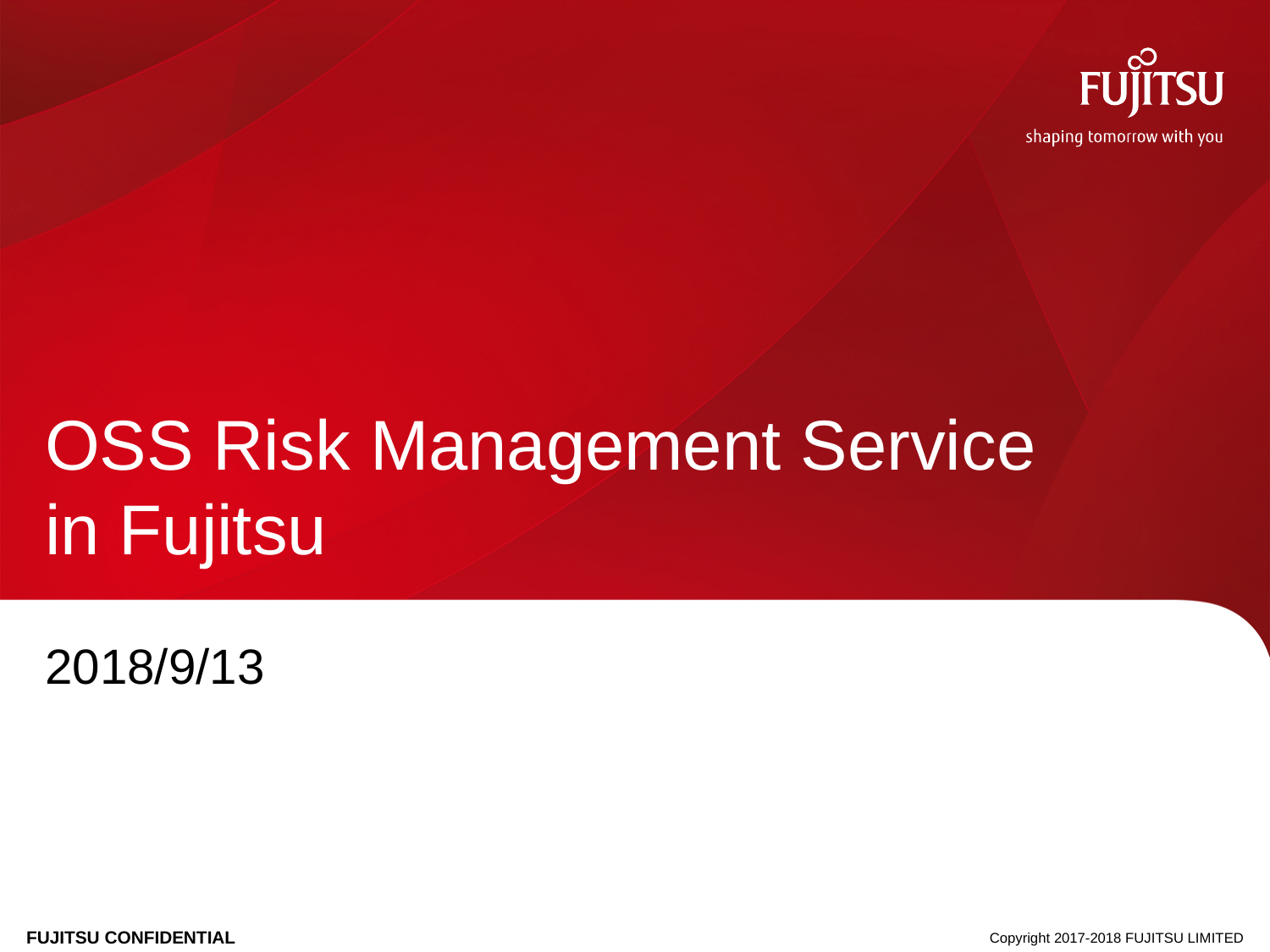

# OSS Risk Management Service in Fujitsu
2018/9/13
1
Copyright 2017-2018 FUJITSU LIMITED